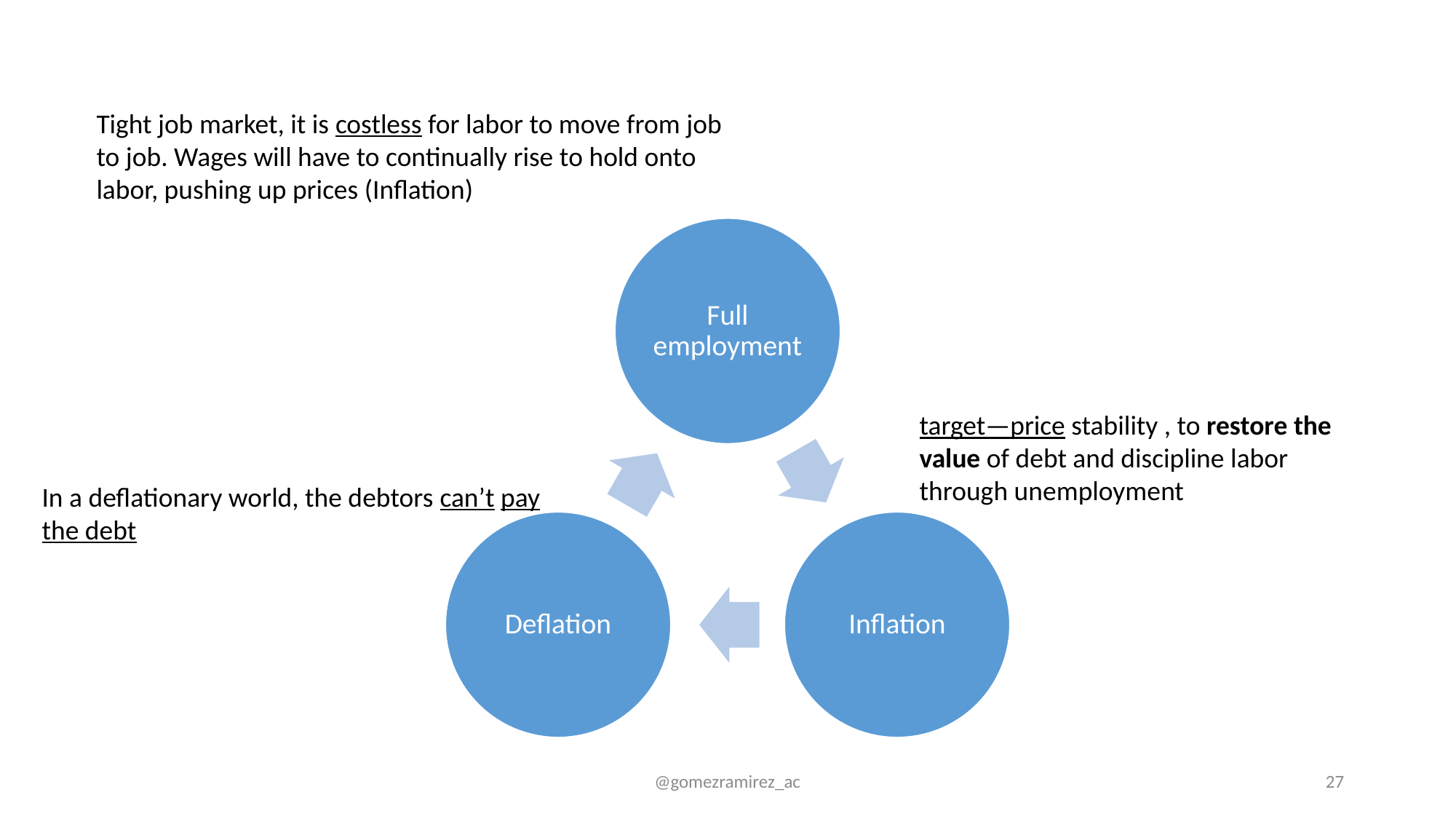

Tight job market, it is costless for labor to move from job to job. Wages will have to continually rise to hold onto labor, pushing up prices (Inflation)

Full employment

Inflation

Deflation

target—price stability , to restore the value of debt and discipline labor through unemployment
In a deflationary world, the debtors can’t pay the debt
@gomezramirez_ac
27